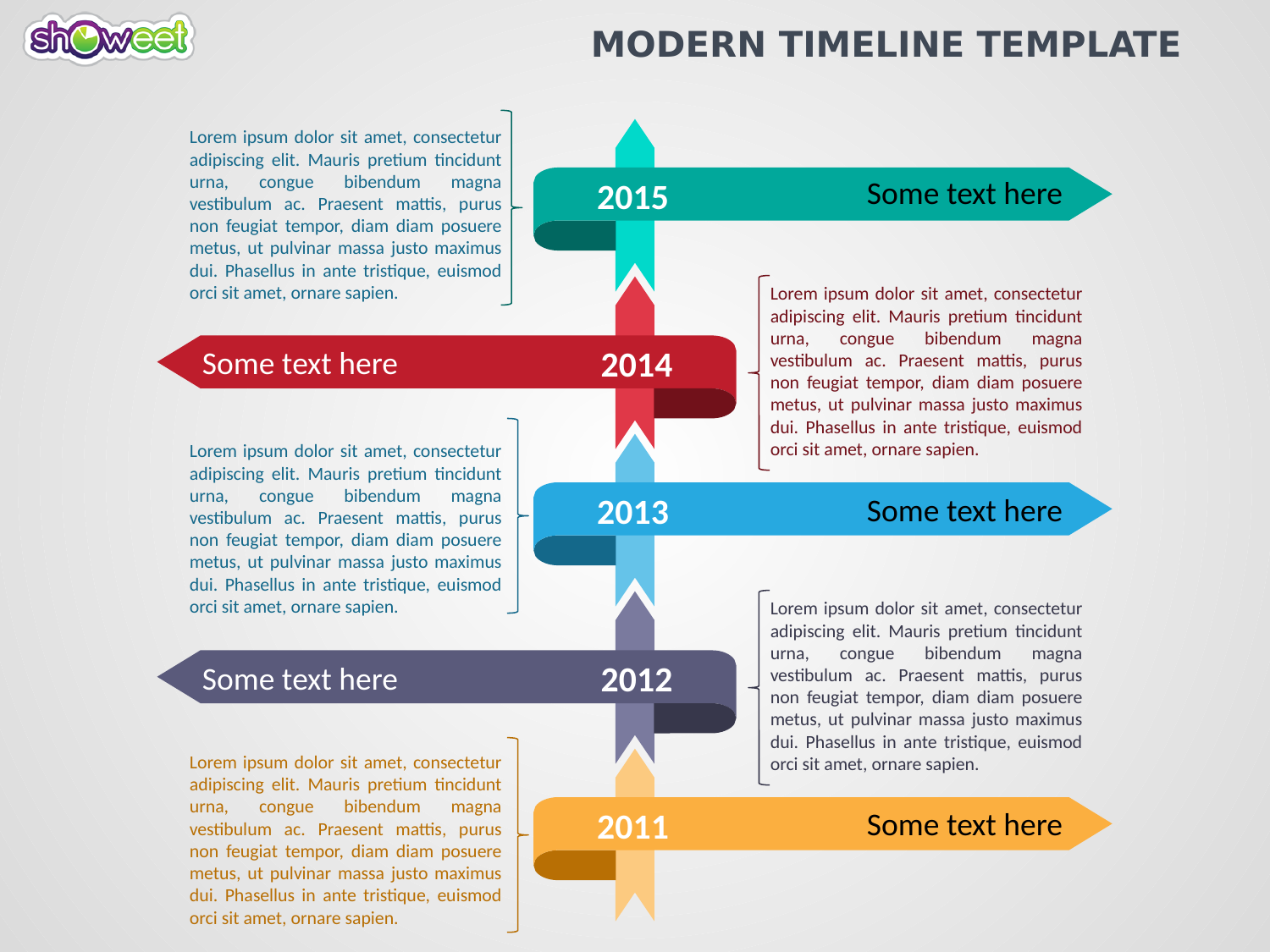

# Modern Timeline Template

Lorem ipsum dolor sit amet, consectetur adipiscing elit. Mauris pretium tincidunt urna, congue bibendum magna vestibulum ac. Praesent mattis, purus non feugiat tempor, diam diam posuere metus, ut pulvinar massa justo maximus dui. Phasellus in ante tristique, euismod orci sit amet, ornare sapien.
2015

Some text here

Lorem ipsum dolor sit amet, consectetur adipiscing elit. Mauris pretium tincidunt urna, congue bibendum magna vestibulum ac. Praesent mattis, purus non feugiat tempor, diam diam posuere metus, ut pulvinar massa justo maximus dui. Phasellus in ante tristique, euismod orci sit amet, ornare sapien.
2014

Some text here

Lorem ipsum dolor sit amet, consectetur adipiscing elit. Mauris pretium tincidunt urna, congue bibendum magna vestibulum ac. Praesent mattis, purus non feugiat tempor, diam diam posuere metus, ut pulvinar massa justo maximus dui. Phasellus in ante tristique, euismod orci sit amet, ornare sapien.
2013

Some text here

Lorem ipsum dolor sit amet, consectetur adipiscing elit. Mauris pretium tincidunt urna, congue bibendum magna vestibulum ac. Praesent mattis, purus non feugiat tempor, diam diam posuere metus, ut pulvinar massa justo maximus dui. Phasellus in ante tristique, euismod orci sit amet, ornare sapien.
2012

Some text here

Lorem ipsum dolor sit amet, consectetur adipiscing elit. Mauris pretium tincidunt urna, congue bibendum magna vestibulum ac. Praesent mattis, purus non feugiat tempor, diam diam posuere metus, ut pulvinar massa justo maximus dui. Phasellus in ante tristique, euismod orci sit amet, ornare sapien.
2011

Some text here